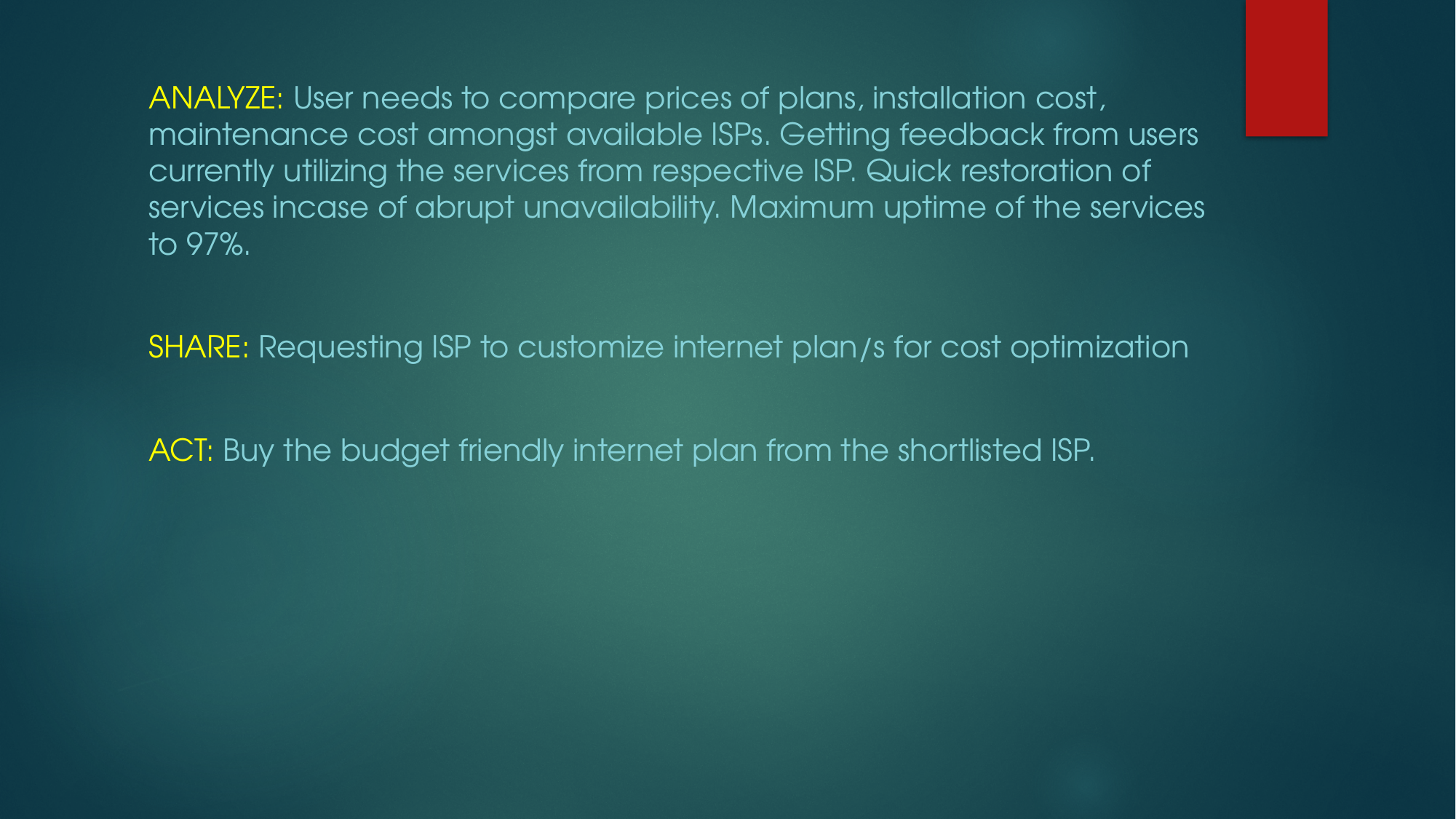

ANALYZE: User needs to compare prices of plans, installation cost, maintenance cost amongst available ISPs. Getting feedback from users currently utilizing the services from respective ISP. Quick restoration of services incase of abrupt unavailability. Maximum uptime of the services to 97%.

SHARE: Requesting ISP to customize internet plan/s for cost optimization

ACT: Buy the budget friendly internet plan from the shortlisted ISP.